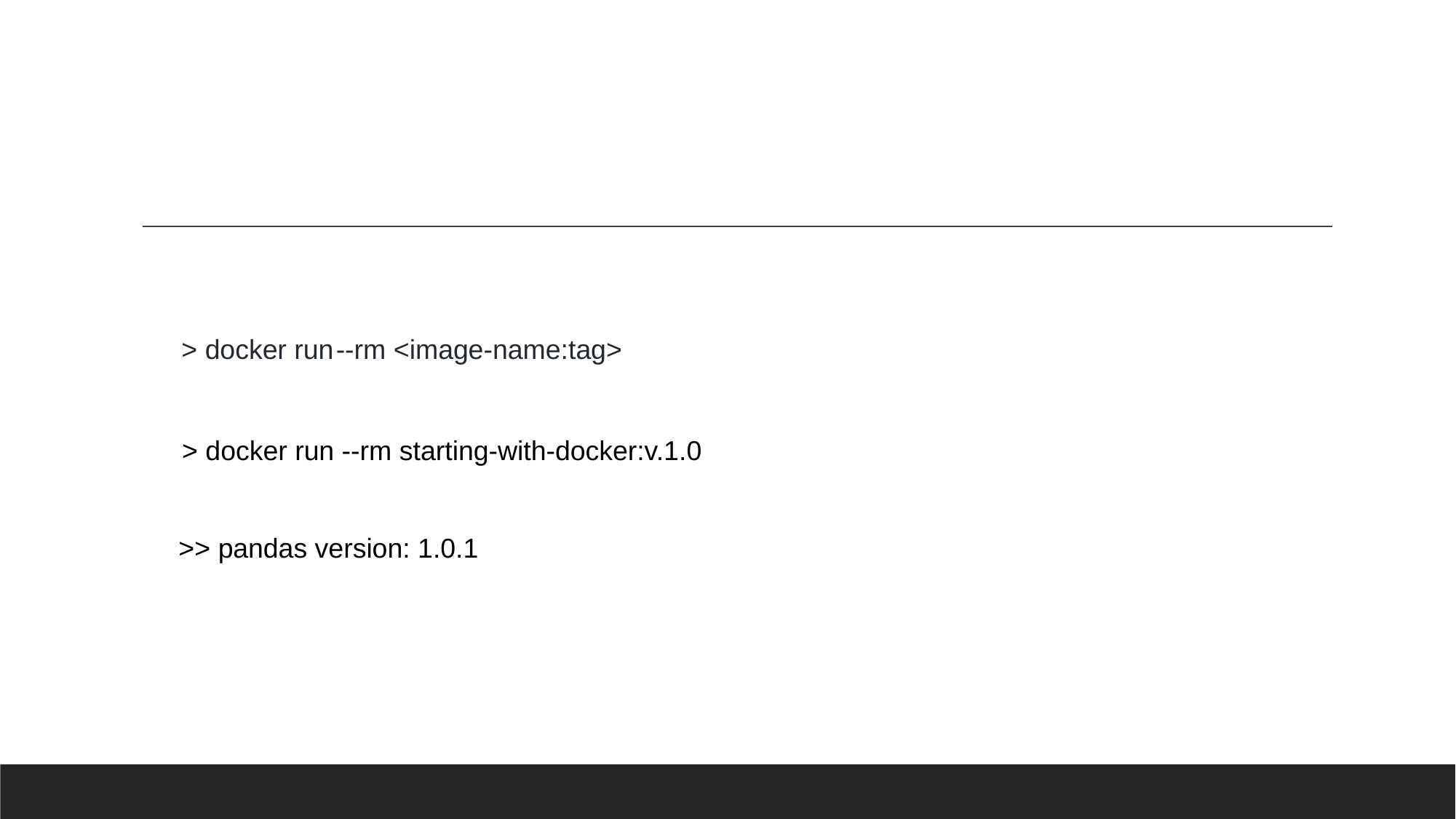

#
> docker run --rm <image-name:tag>
|  |
| --- |
| > docker run --rm starting-with-docker:v.1.0 |
|  |
>> pandas version: 1.0.1